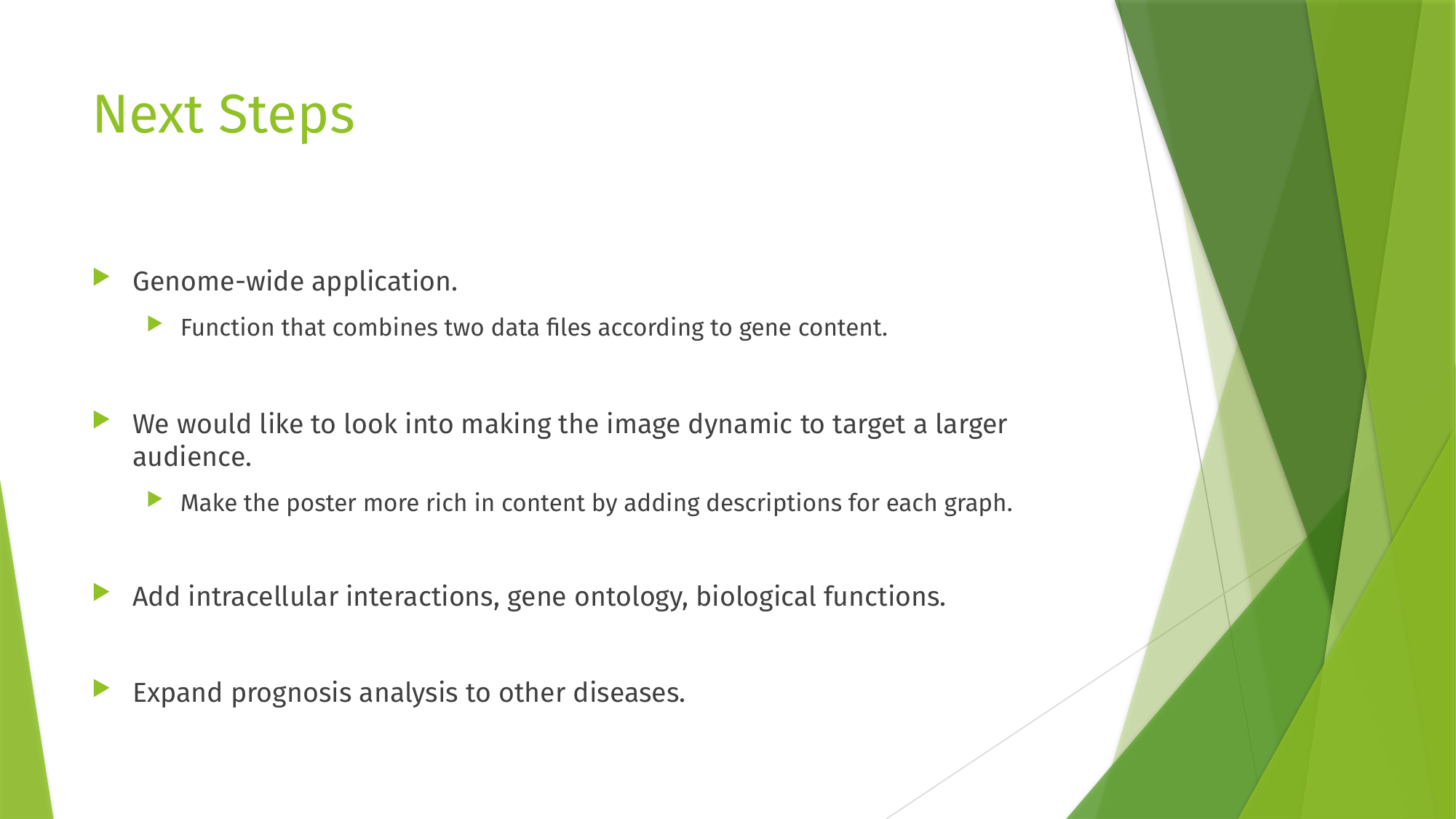

# Next Steps
Genome-wide application.
Function that combines two data files according to gene content.

We would like to look into making the image dynamic to target a larger audience.
Make the poster more rich in content by adding descriptions for each graph.

Add intracellular interactions, gene ontology, biological functions.

Expand prognosis analysis to other diseases.